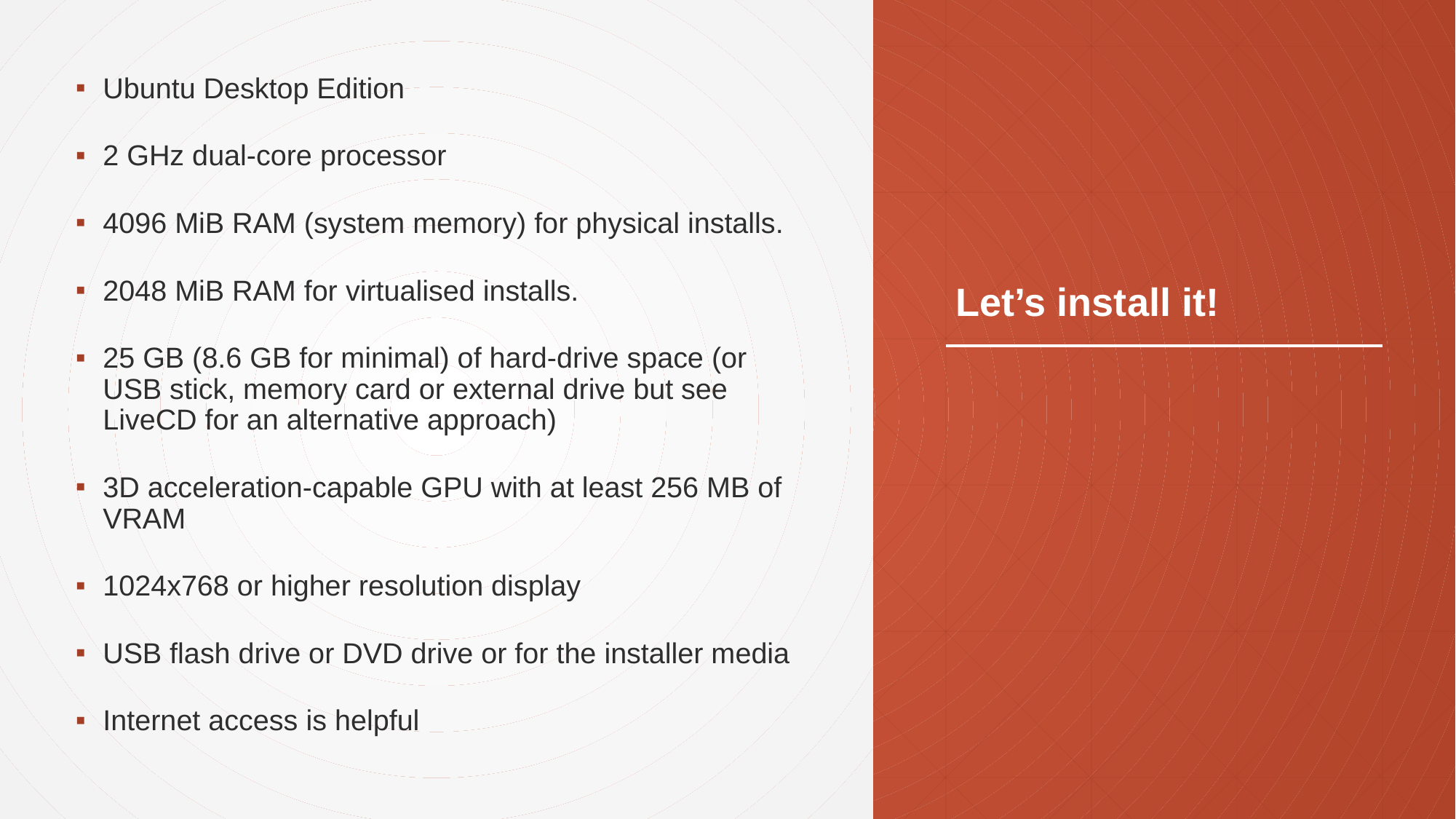

Ubuntu Desktop Edition
2 GHz dual-core processor
4096 MiB RAM (system memory) for physical installs.
2048 MiB RAM for virtualised installs.
25 GB (8.6 GB for minimal) of hard-drive space (or USB stick, memory card or external drive but see LiveCD for an alternative approach)
3D acceleration-capable GPU with at least 256 MB of VRAM
1024x768 or higher resolution display
USB flash drive or DVD drive or for the installer media
Internet access is helpful
# Let’s install it!